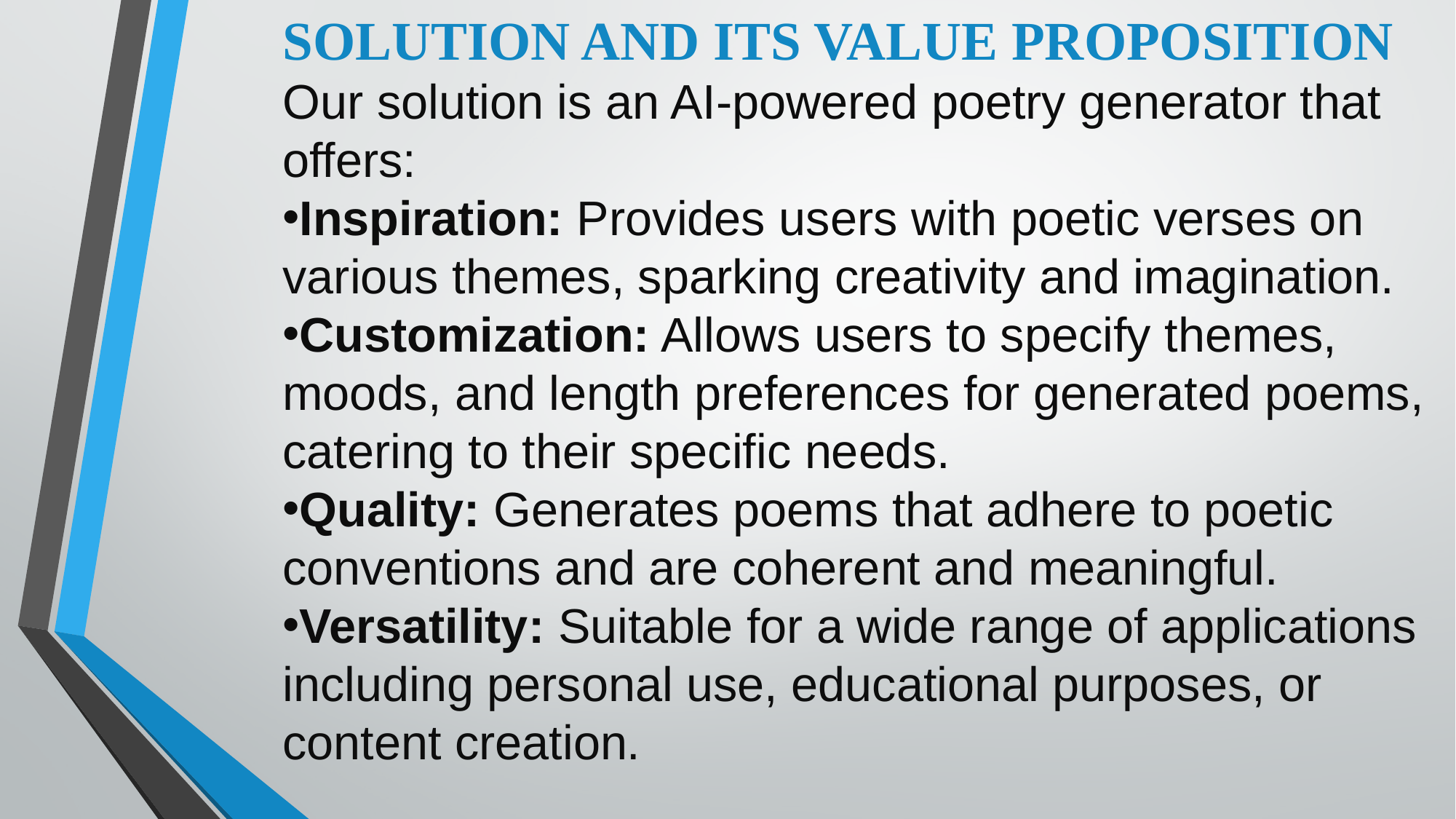

SOLUTION AND ITS VALUE PROPOSITION
Our solution is an AI-powered poetry generator that offers:
Inspiration: Provides users with poetic verses on various themes, sparking creativity and imagination.
Customization: Allows users to specify themes, moods, and length preferences for generated poems, catering to their specific needs.
Quality: Generates poems that adhere to poetic conventions and are coherent and meaningful.
Versatility: Suitable for a wide range of applications including personal use, educational purposes, or content creation.